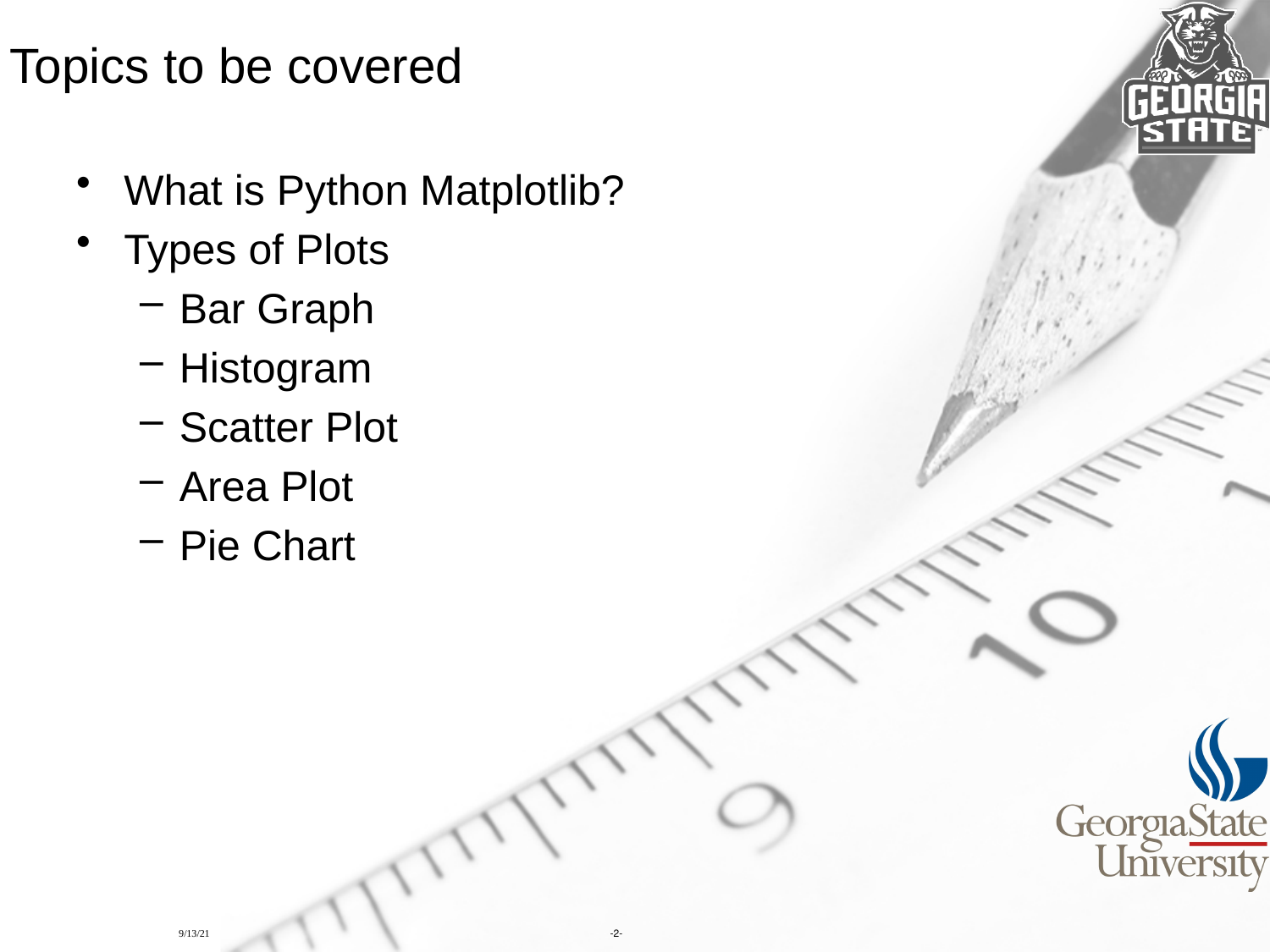

# Topics to be covered
What is Python Matplotlib?
Types of Plots
Bar Graph
Histogram
Scatter Plot
Area Plot
Pie Chart